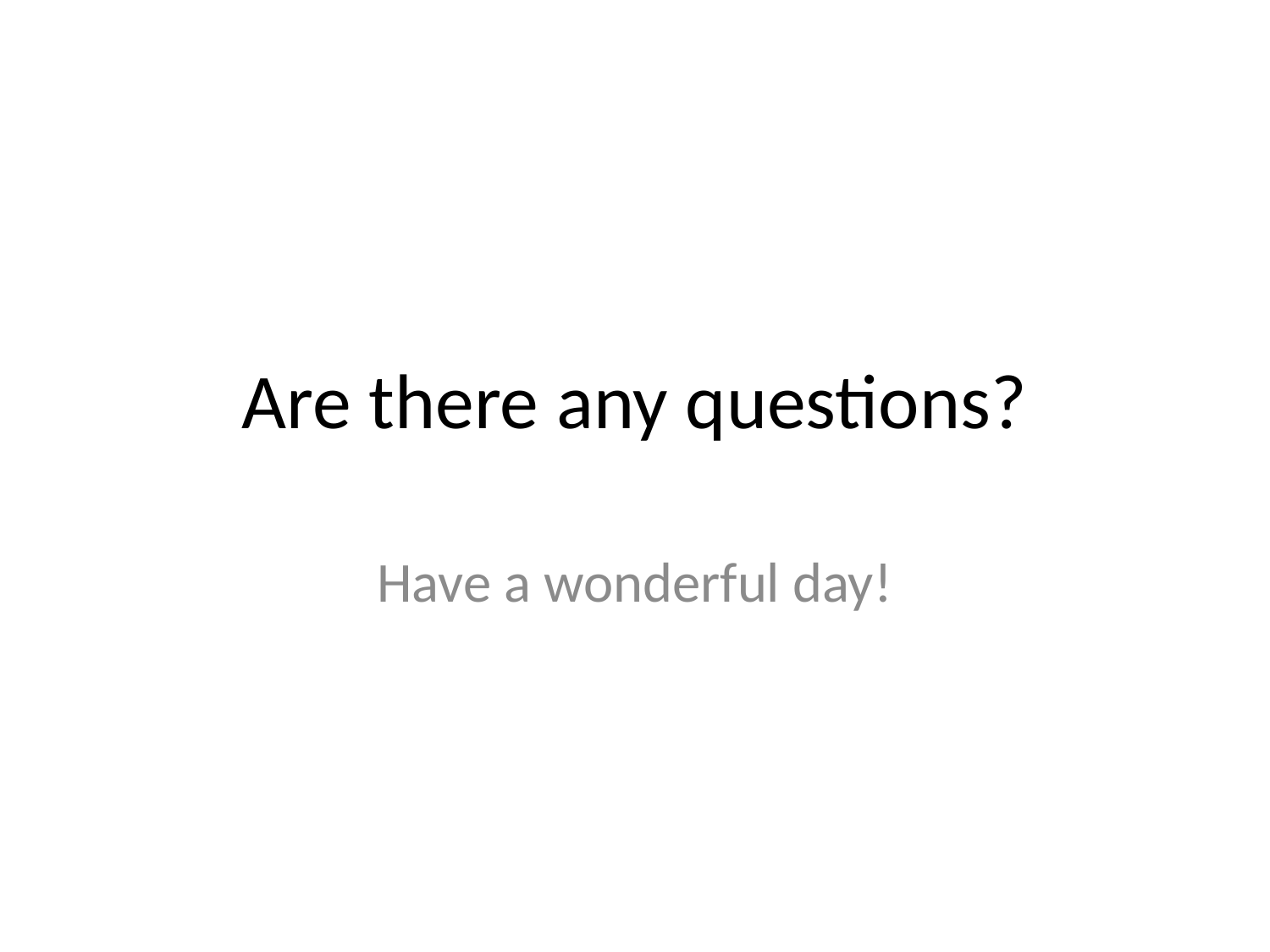

# Are there any questions?
Have a wonderful day!